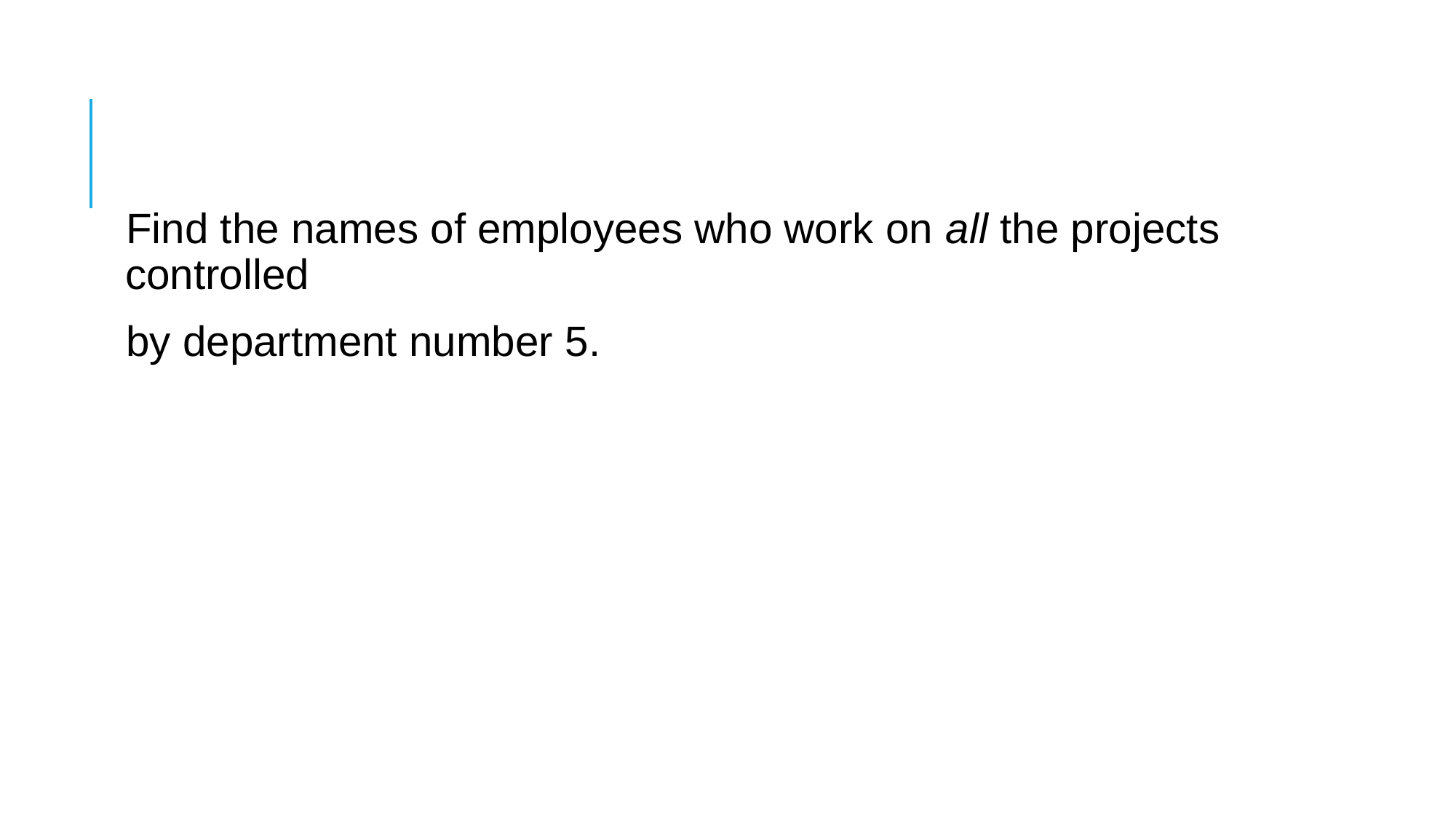

#
Find the names of employees who work on all the projects controlled
by department number 5.